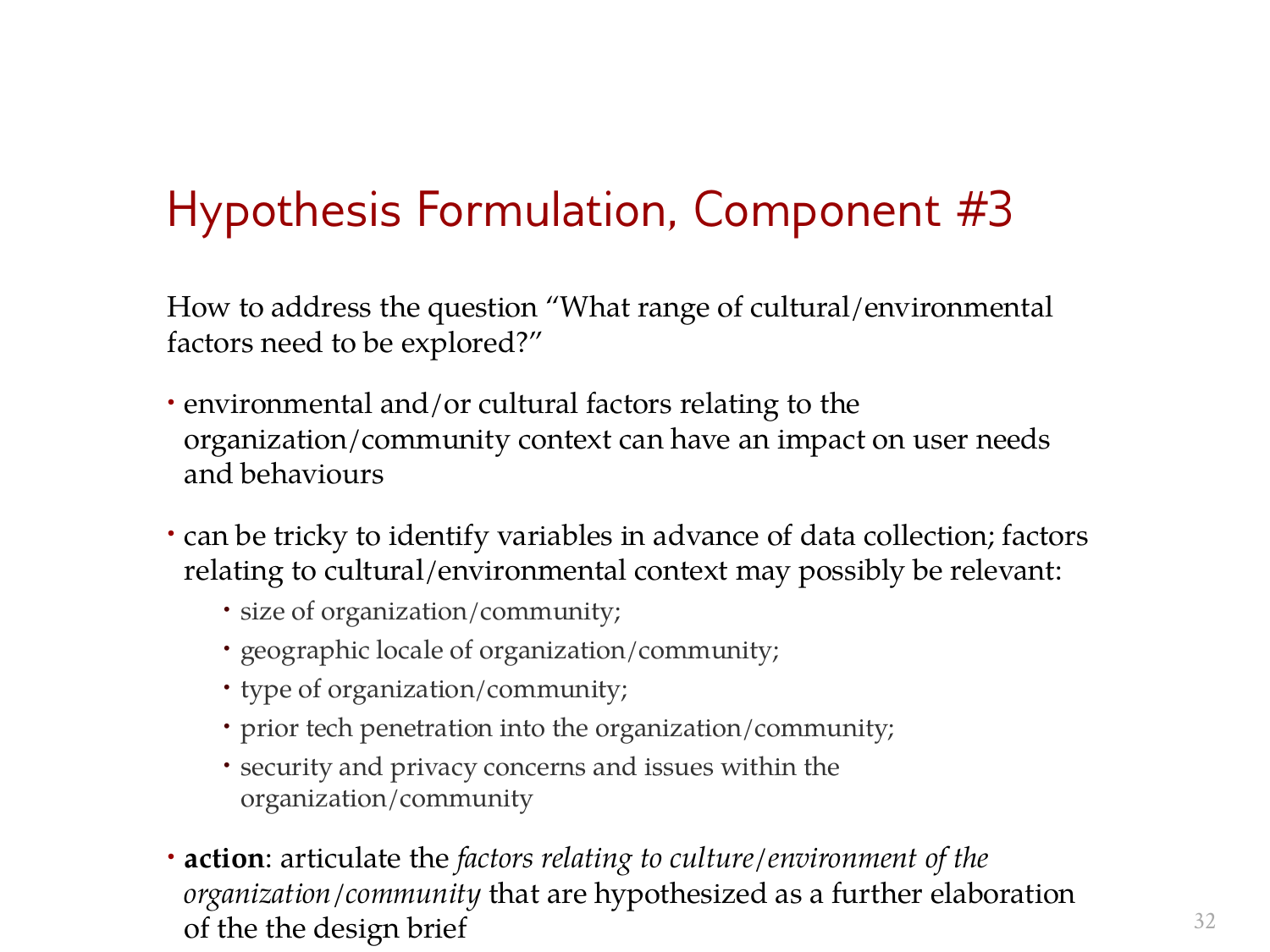

# Hypothesis Formulation, Component #3
How to address the question “What range of cultural/environmental factors need to be explored?”
environmental and/or cultural factors relating to the organization/community context can have an impact on user needs and behaviours
can be tricky to identify variables in advance of data collection; factors relating to cultural/environmental context may possibly be relevant:
size of organization/community;
geographic locale of organization/community;
type of organization/community;
prior tech penetration into the organization/community;
security and privacy concerns and issues within the organization/community
action: articulate the factors relating to culture/environment of the organization/community that are hypothesized as a further elaboration of the the design brief

32